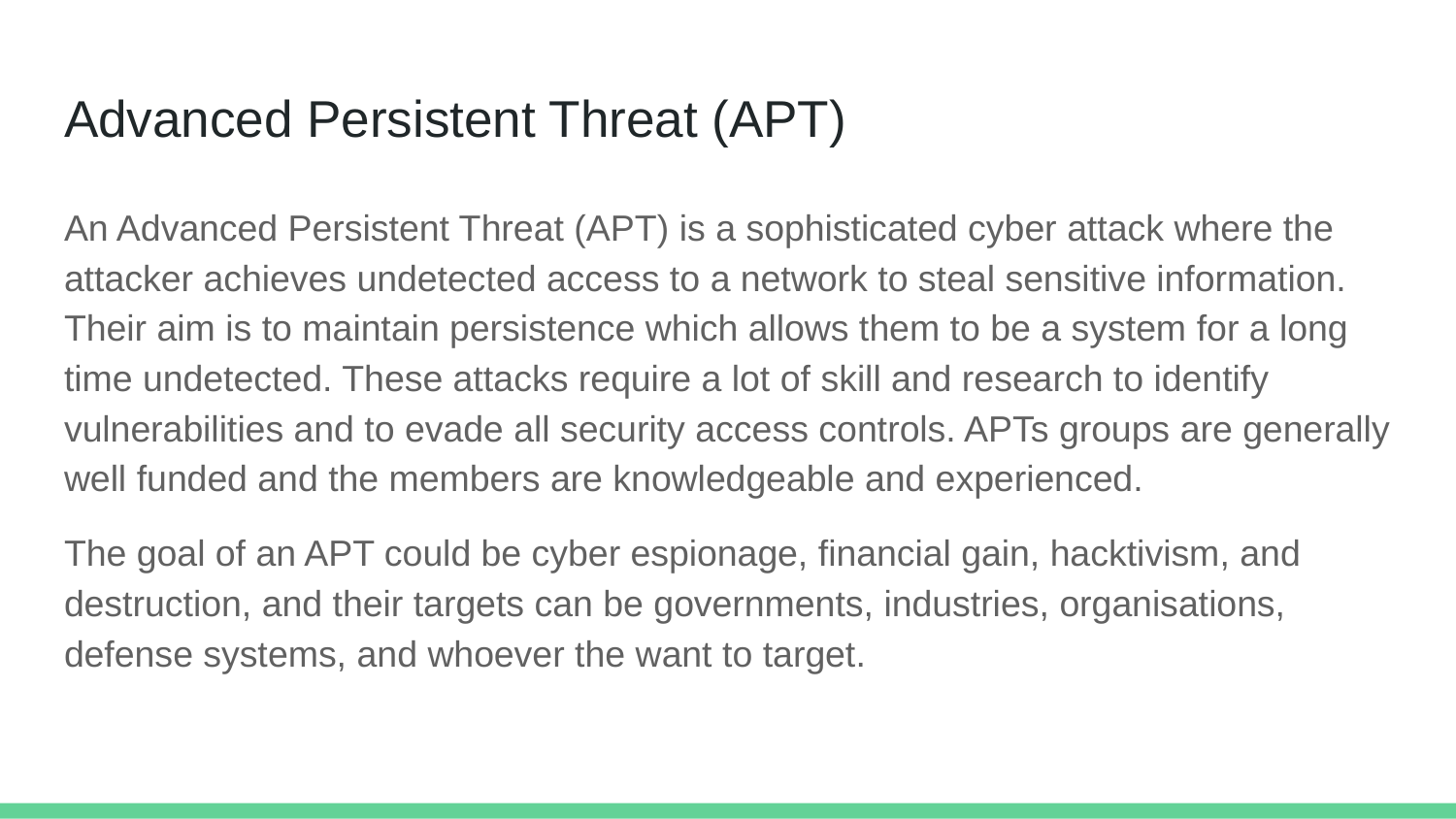

# Advanced Persistent Threat (APT)

An Advanced Persistent Threat (APT) is a sophisticated cyber attack where the attacker achieves undetected access to a network to steal sensitive information. Their aim is to maintain persistence which allows them to be a system for a long time undetected. These attacks require a lot of skill and research to identify vulnerabilities and to evade all security access controls. APTs groups are generally well funded and the members are knowledgeable and experienced.
The goal of an APT could be cyber espionage, financial gain, hacktivism, and destruction, and their targets can be governments, industries, organisations, defense systems, and whoever the want to target.